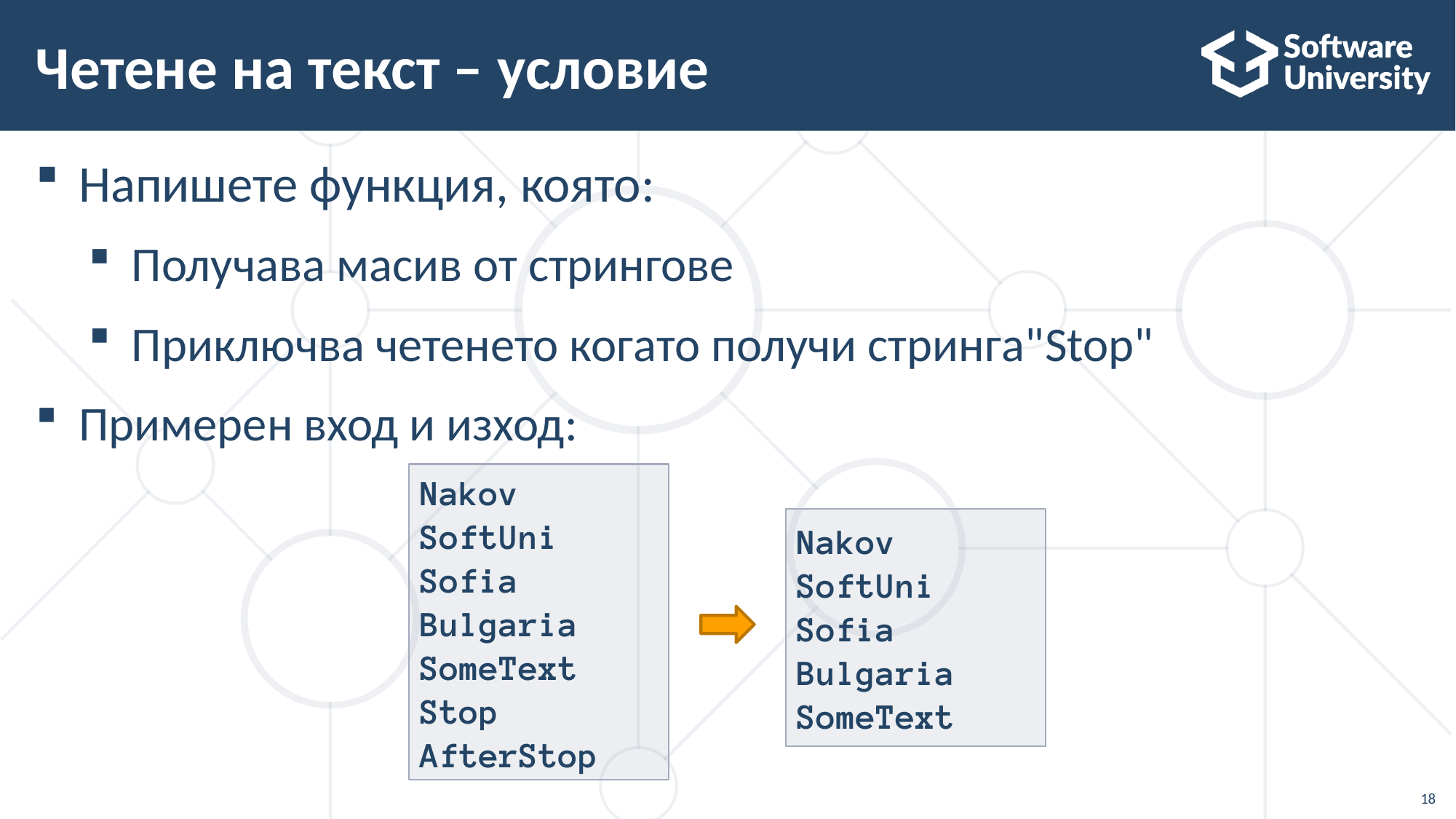

# Четене на текст – условие
Напишете функция, която:
Получава масив от стрингове
Приключва четенето когато получи стринга"Stop"
Примерен вход и изход:

Nakov
SoftUni
Sofia
Bulgaria
SomeText
Stop
AfterStop
Nakov
SoftUni
Sofia
Bulgaria
SomeText

18